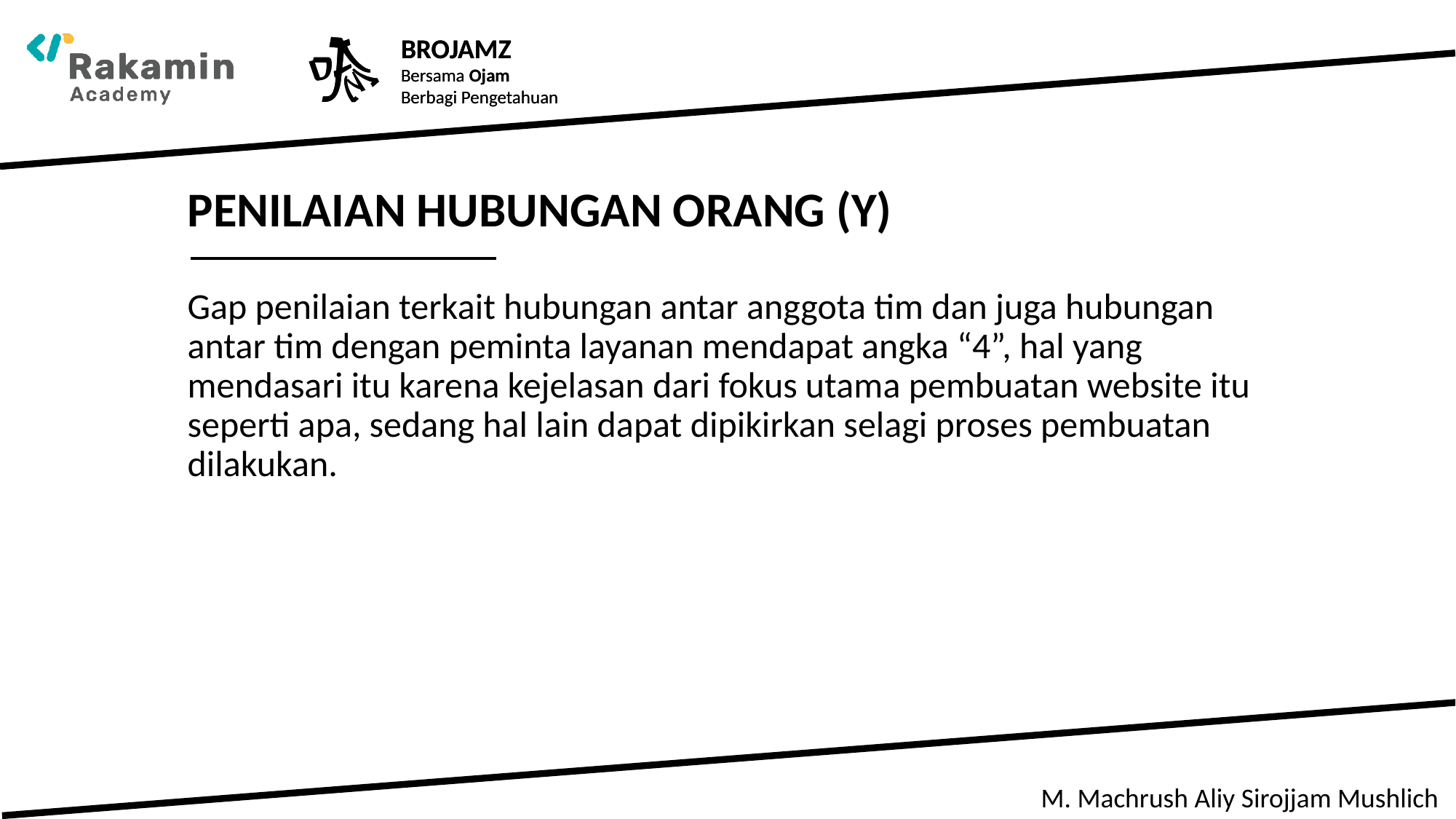

PENILAIAN HUBUNGAN ORANG (Y)
Gap penilaian terkait hubungan antar anggota tim dan juga hubungan antar tim dengan peminta layanan mendapat angka “4”, hal yang mendasari itu karena kejelasan dari fokus utama pembuatan website itu seperti apa, sedang hal lain dapat dipikirkan selagi proses pembuatan dilakukan.